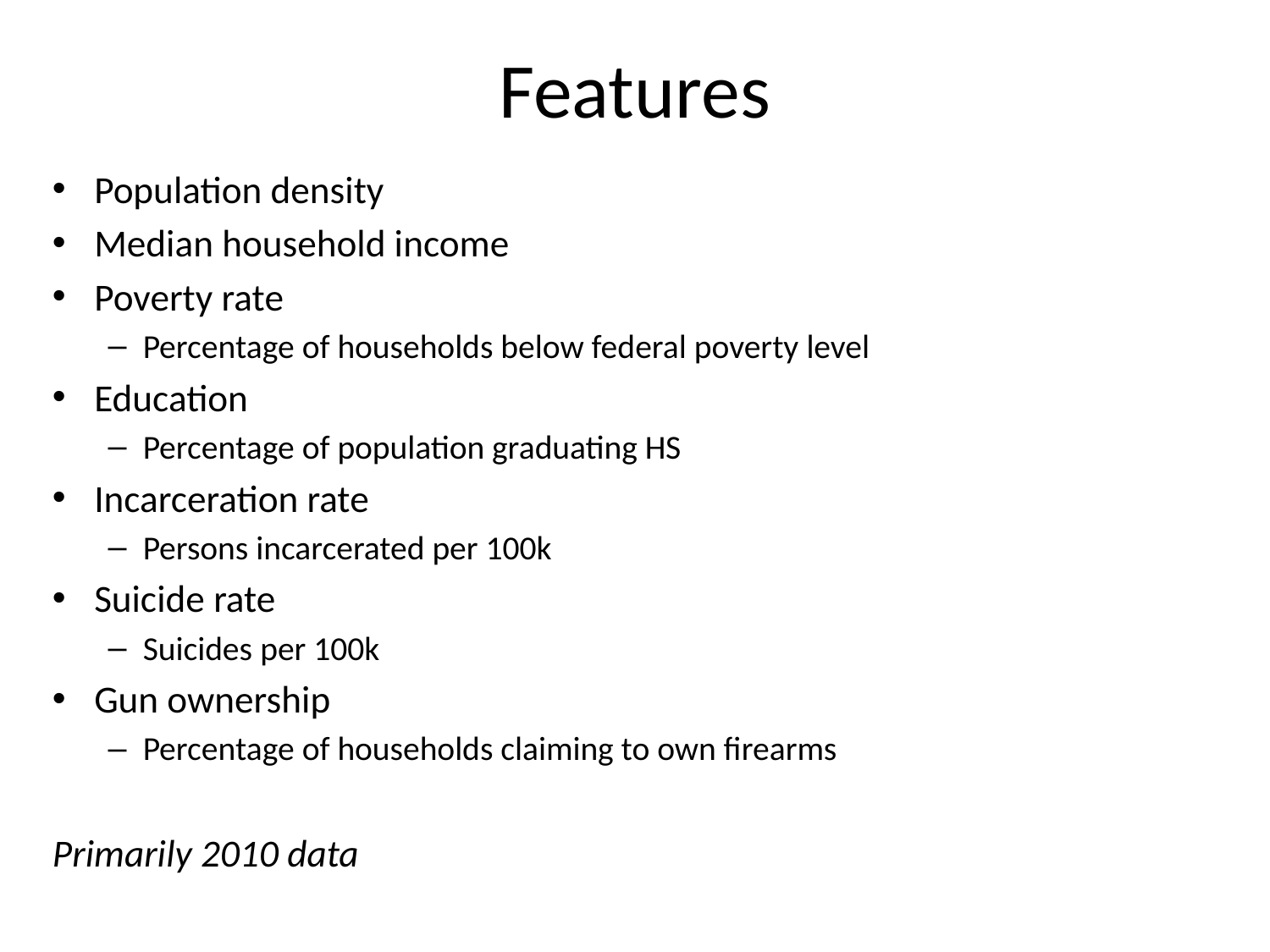

# Features
Population density
Median household income
Poverty rate
Percentage of households below federal poverty level
Education
Percentage of population graduating HS
Incarceration rate
Persons incarcerated per 100k
Suicide rate
Suicides per 100k
Gun ownership
Percentage of households claiming to own firearms

Primarily 2010 data